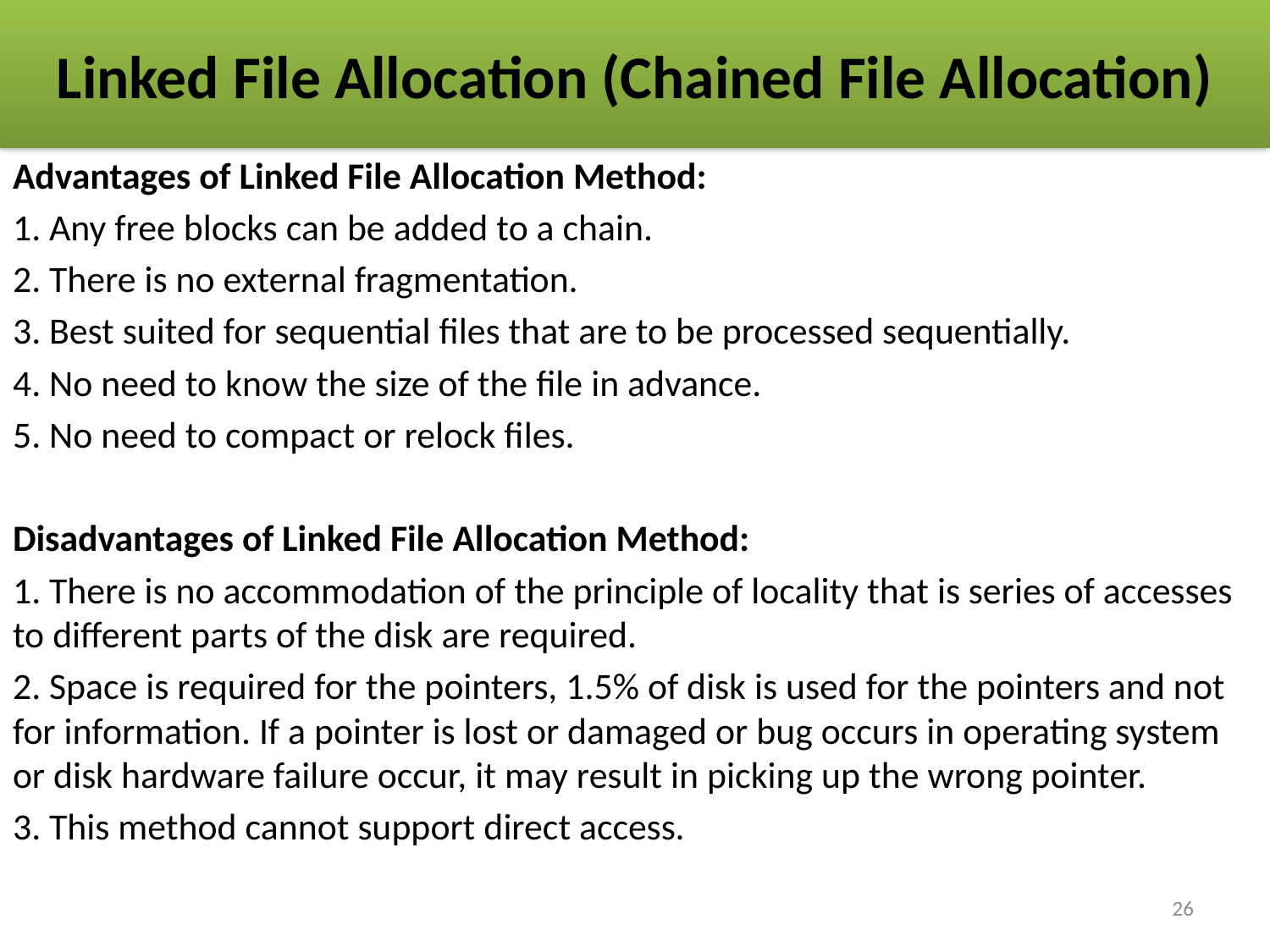

# Linked File Allocation (Chained File Allocation)
Advantages of Linked File Allocation Method:
1. Any free blocks can be added to a chain.
2. There is no external fragmentation.
3. Best suited for sequential files that are to be processed sequentially.
4. No need to know the size of the file in advance.
5. No need to compact or relock files.

Disadvantages of Linked File Allocation Method:
1. There is no accommodation of the principle of locality that is series of accesses to different parts of the disk are required.
2. Space is required for the pointers, 1.5% of disk is used for the pointers and not for information. If a pointer is lost or damaged or bug occurs in operating system or disk hardware failure occur, it may result in picking up the wrong pointer.
3. This method cannot support direct access.
26